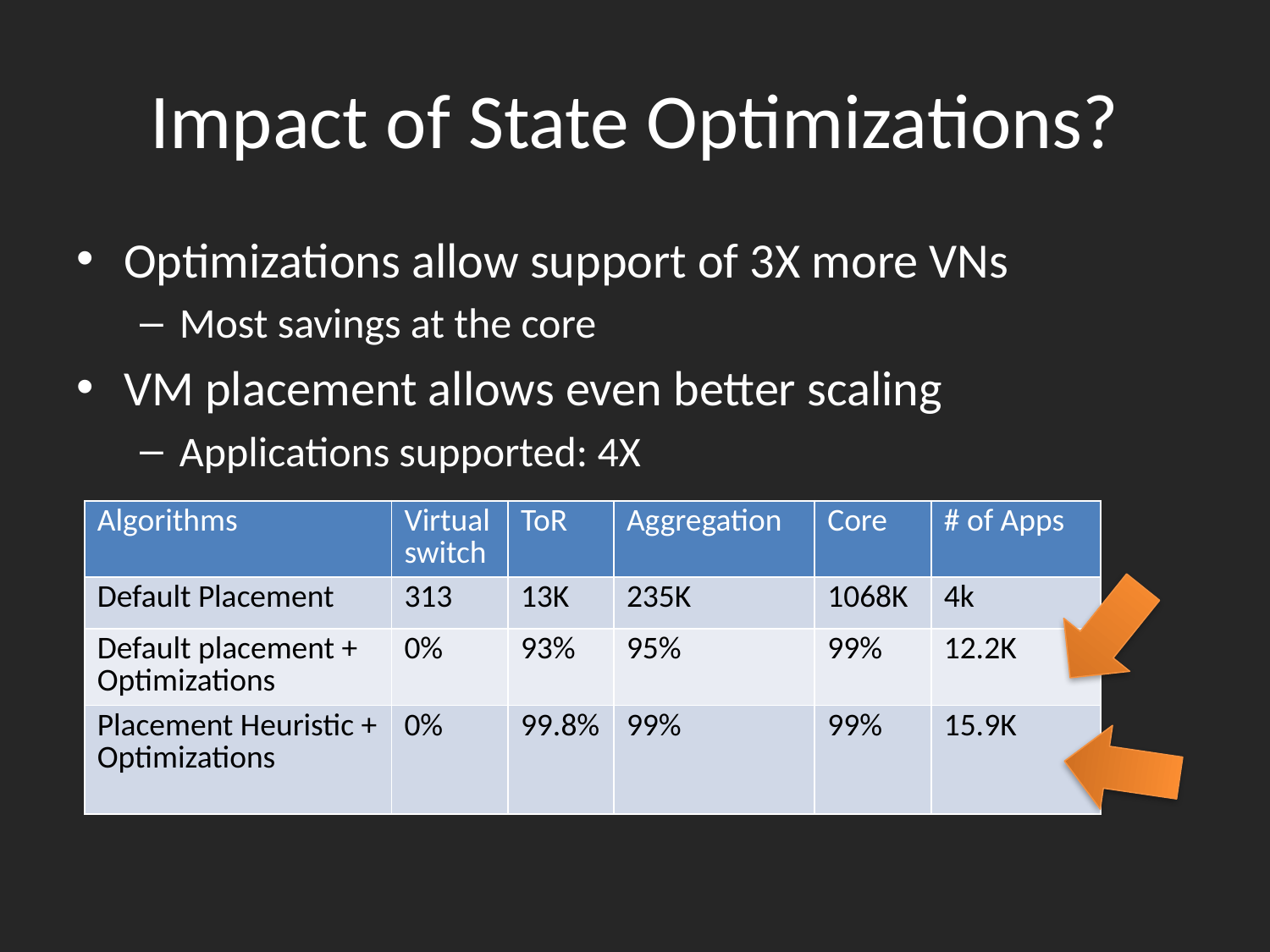

# Impact of State Optimizations?
Optimizations allow support of 3X more VNs
Most savings at the core
VM placement allows even better scaling
Applications supported: 4X

| Algorithms | Virtual switch | ToR | Aggregation | Core | # of Apps |
| --- | --- | --- | --- | --- | --- |
| Default Placement | 313 | 13K | 235K | 1068K | 4k |
| Default placement + Optimizations | 0% | 93% | 95% | 99% | 12.2K |
| Placement Heuristic + Optimizations | 0% | 99.8% | 99% | 99% | 15.9K |